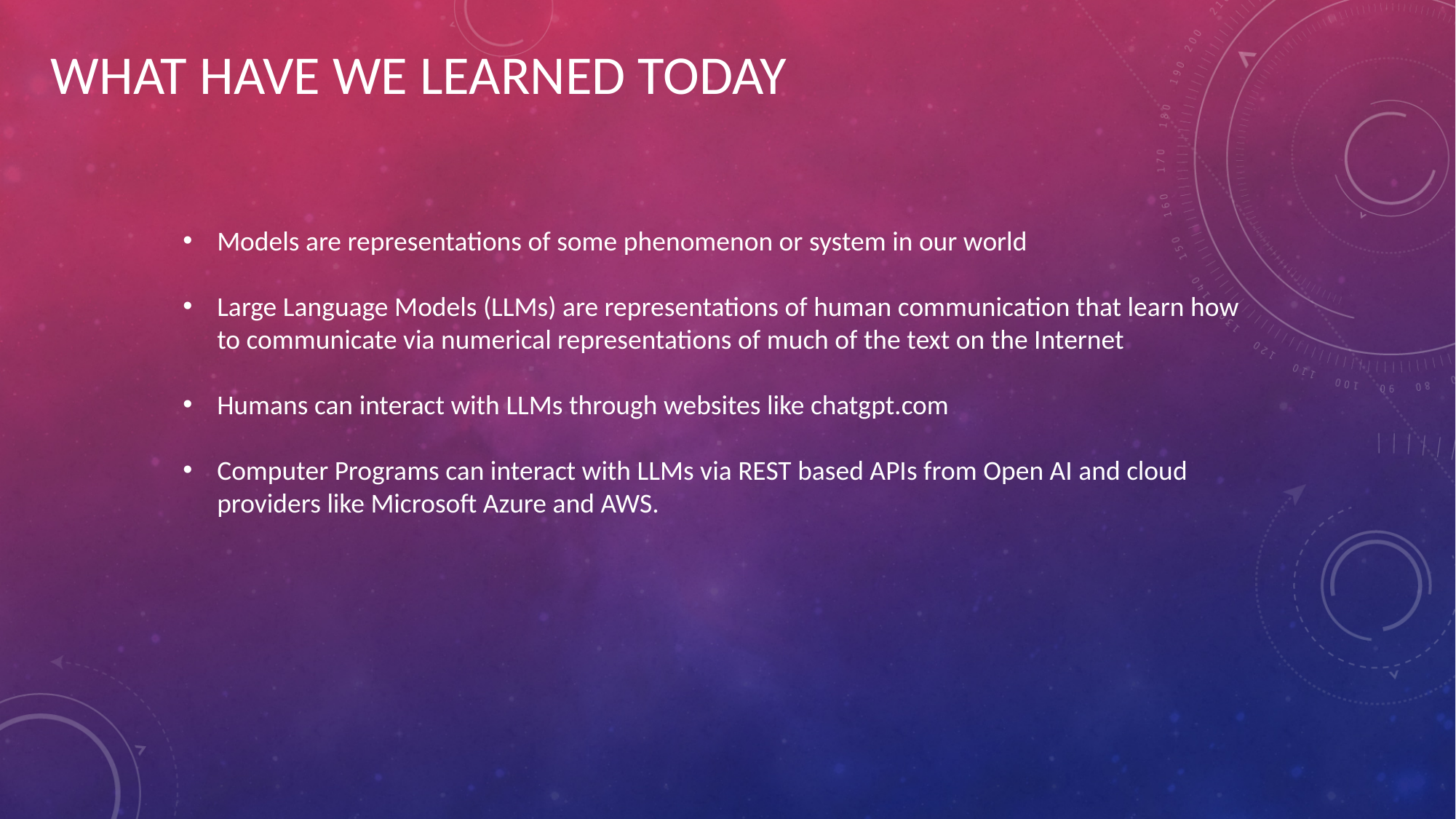

# What HAVE WE LEARNED TODAY
Models are representations of some phenomenon or system in our world

Large Language Models (LLMs) are representations of human communication that learn how to communicate via numerical representations of much of the text on the Internet

Humans can interact with LLMs through websites like chatgpt.com

Computer Programs can interact with LLMs via REST based APIs from Open AI and cloud providers like Microsoft Azure and AWS.